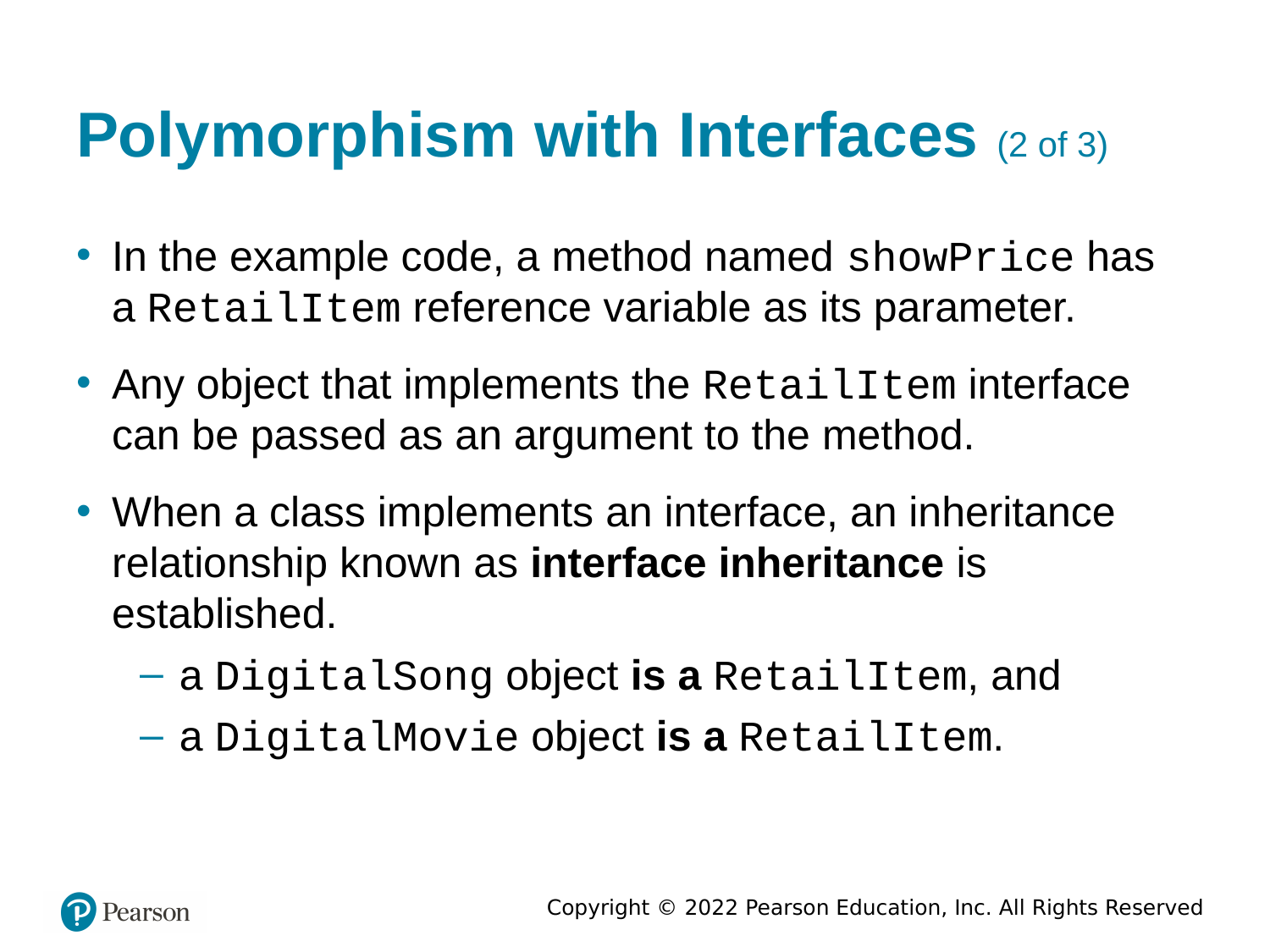

# Polymorphism with Interfaces (2 of 3)
In the example code, a method named showPrice has a RetailItem reference variable as its parameter.
Any object that implements the RetailItem interface can be passed as an argument to the method.
When a class implements an interface, an inheritance relationship known as interface inheritance is established.
a DigitalSong object is a RetailItem, and
a DigitalMovie object is a RetailItem.